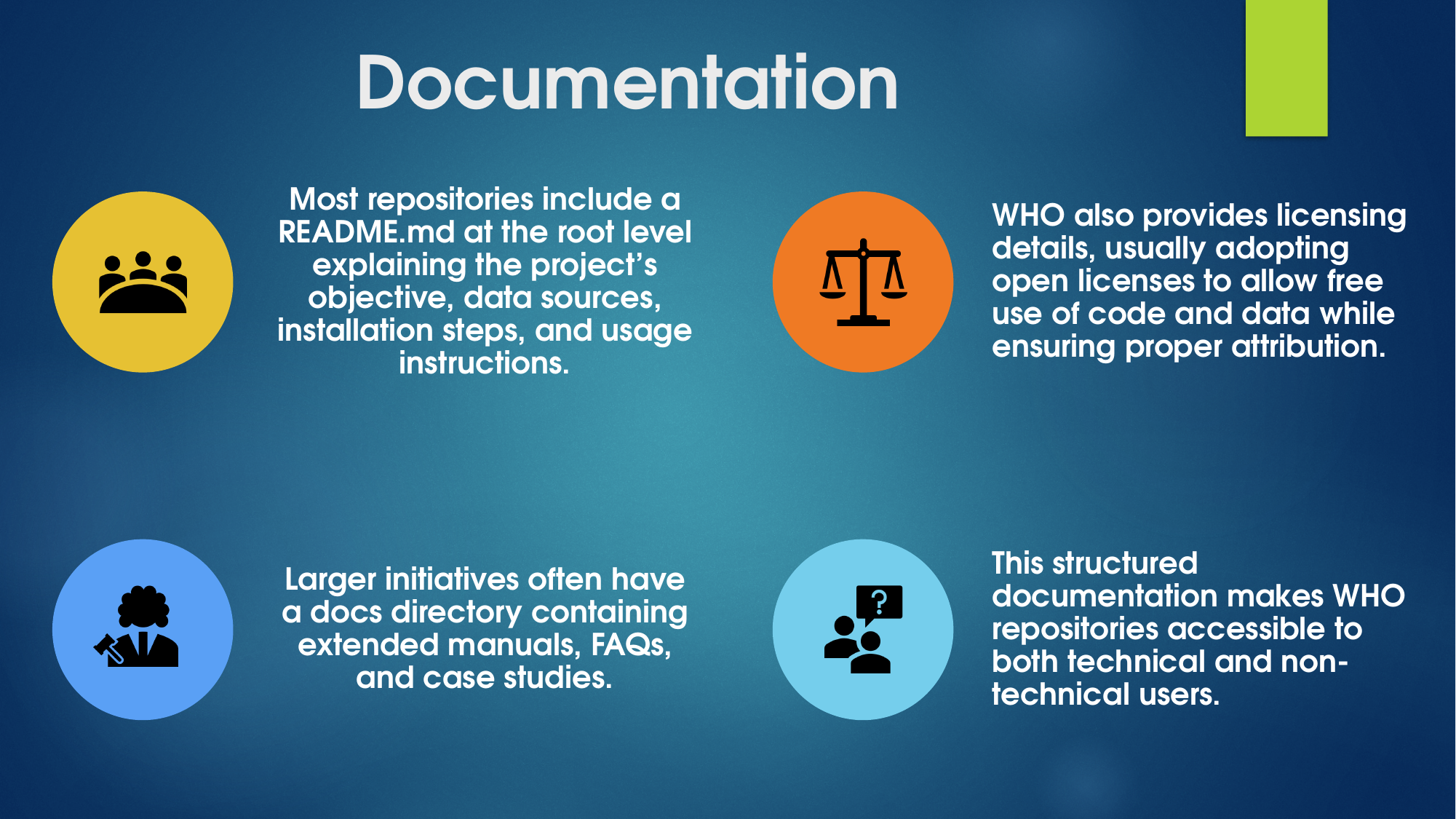

# Documentation
Most repositories include a README.md at the root level explaining the project’s objective, data sources, installation steps, and usage instructions.
WHO also provides licensing details, usually adopting open licenses to allow free use of code and data while ensuring proper attribution.
Larger initiatives often have a docs directory containing extended manuals, FAQs, and case studies.
This structured documentation makes WHO repositories accessible to both technical and non-technical users.